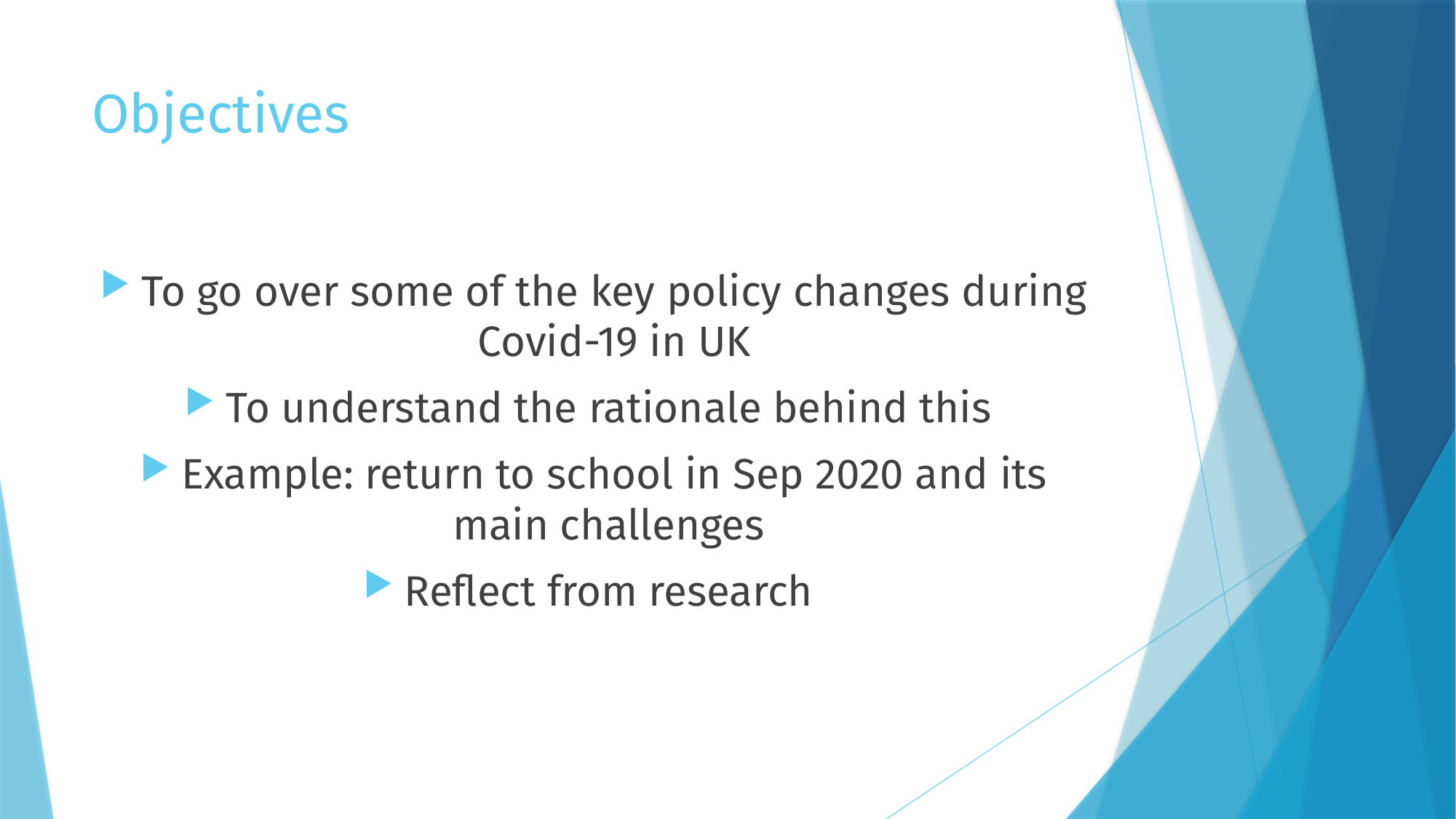

# Objectives
To go over some of the key policy changes during Covid-19 in UK
To understand the rationale behind this
Example: return to school in Sep 2020 and its main challenges
Reflect from research